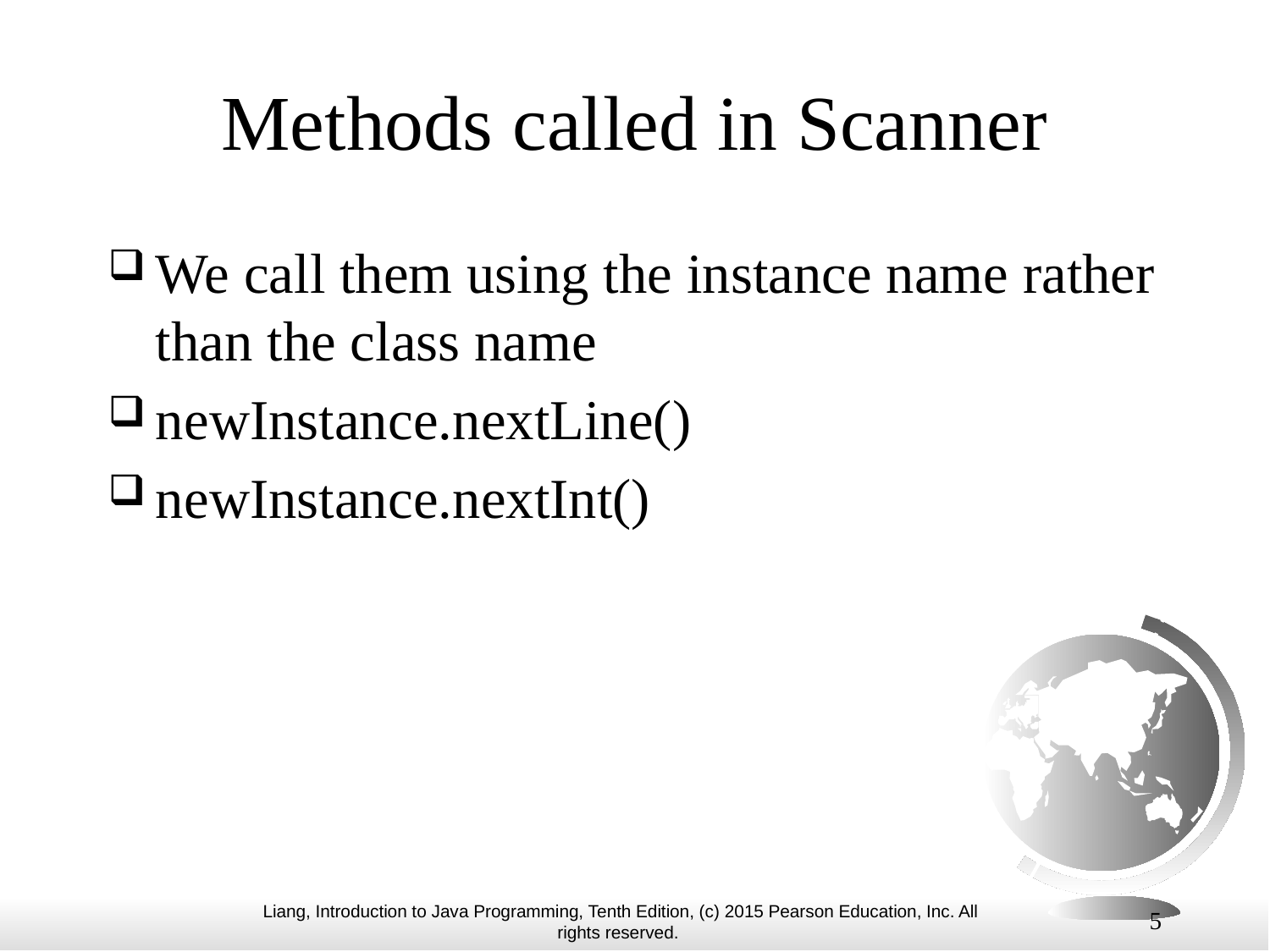

# Methods called in Scanner
We call them using the instance name rather than the class name
newInstance.nextLine()
newInstance.nextInt()

5